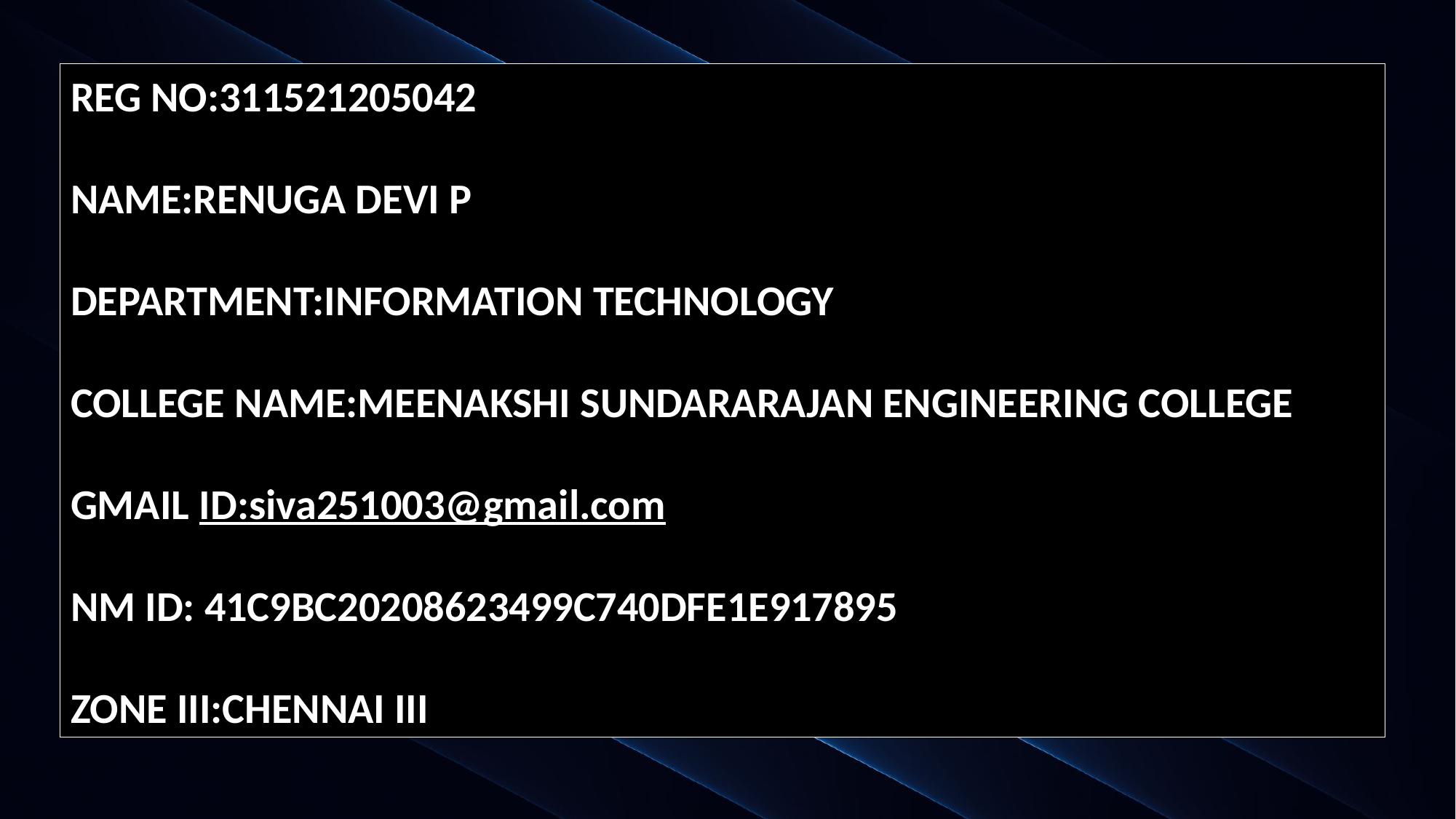

REG NO:311521205042
​
NAME:RENUGA DEVI P
​
DEPARTMENT:INFORMATION TECHNOLOGY
​
COLLEGE NAME:MEENAKSHI SUNDARARAJAN ENGINEERING COLLEGE​

GMAIL ID:siva251003@gmail.com
​
NM ID: 41C9BC20208623499C740DFE1E917895
​
ZONE III:CHENNAI III​